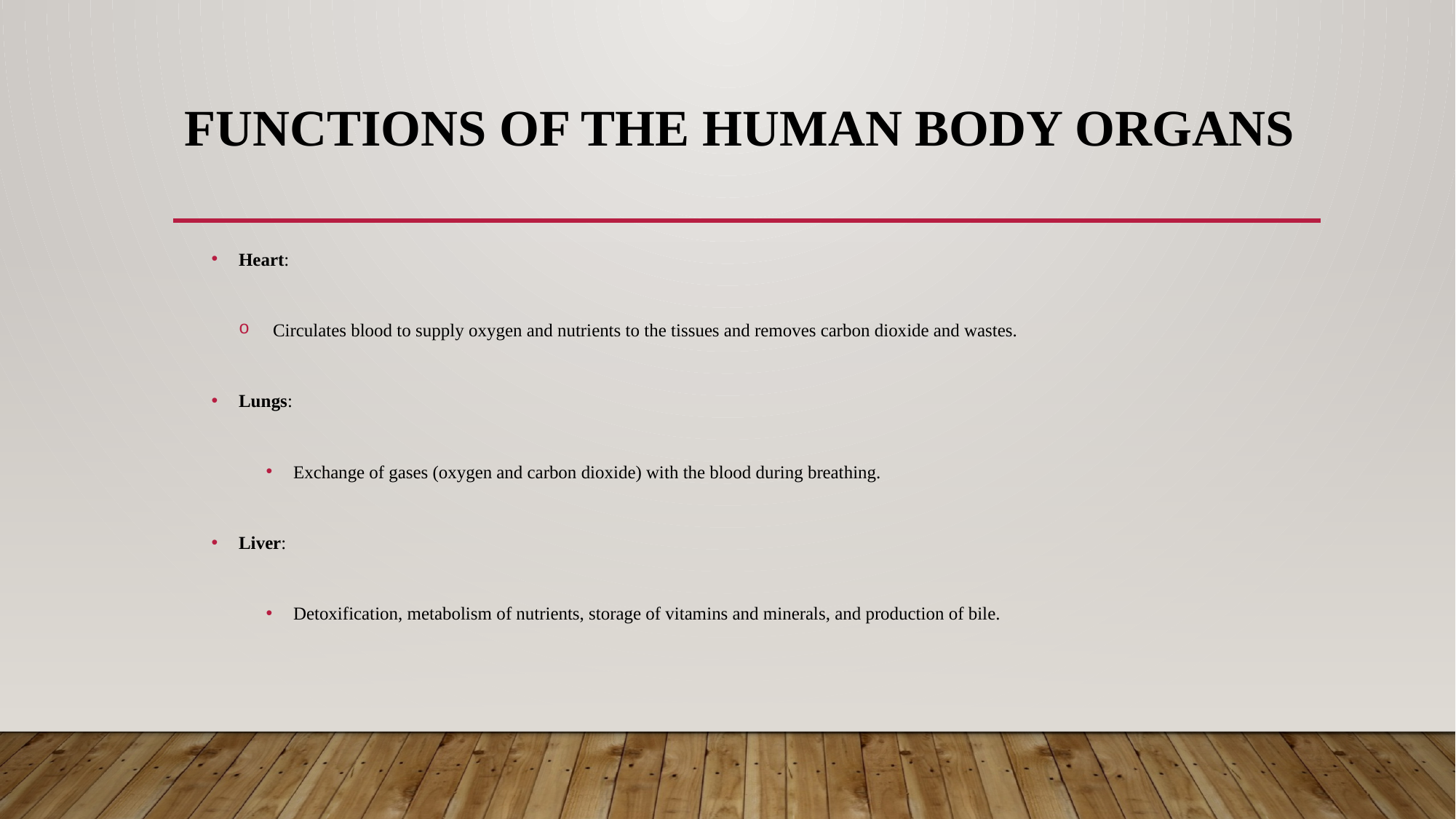

# Functions of the Human Body Organs
Heart:

Circulates blood to supply oxygen and nutrients to the tissues and removes carbon dioxide and wastes.

Lungs:

Exchange of gases (oxygen and carbon dioxide) with the blood during breathing.

Liver:

Detoxification, metabolism of nutrients, storage of vitamins and minerals, and production of bile.